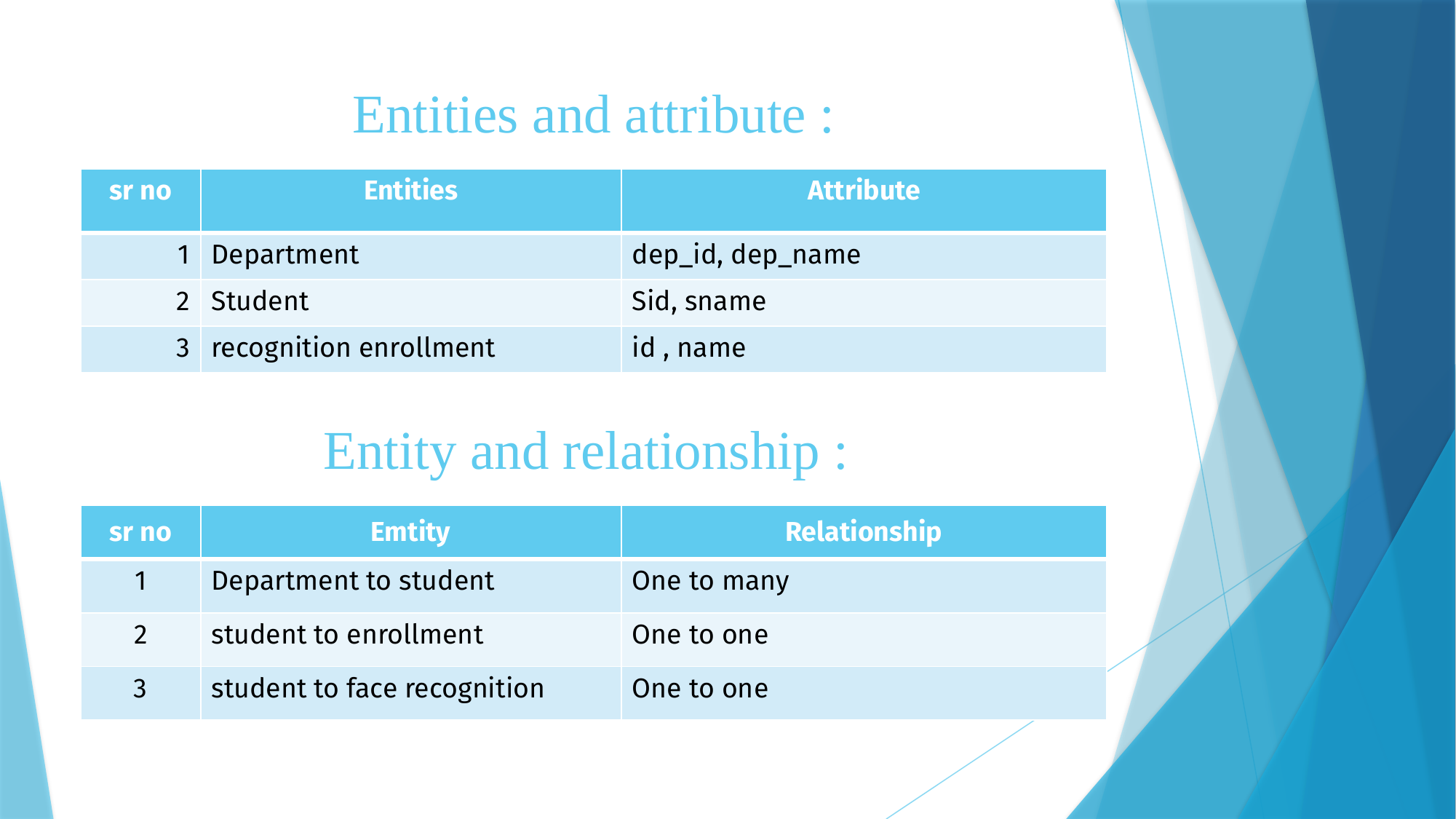

# Entities and attribute :
| sr no | Entities | Attribute |
| --- | --- | --- |
| 1 | Department | dep\_id, dep\_name |
| 2 | Student | Sid, sname |
| 3 | recognition enrollment | id , name |
Entity and relationship :
| sr no | Emtity | Relationship |
| --- | --- | --- |
| 1 | Department to student | One to many |
| 2 | student to enrollment | One to one |
| 3 | student to face recognition | One to one |